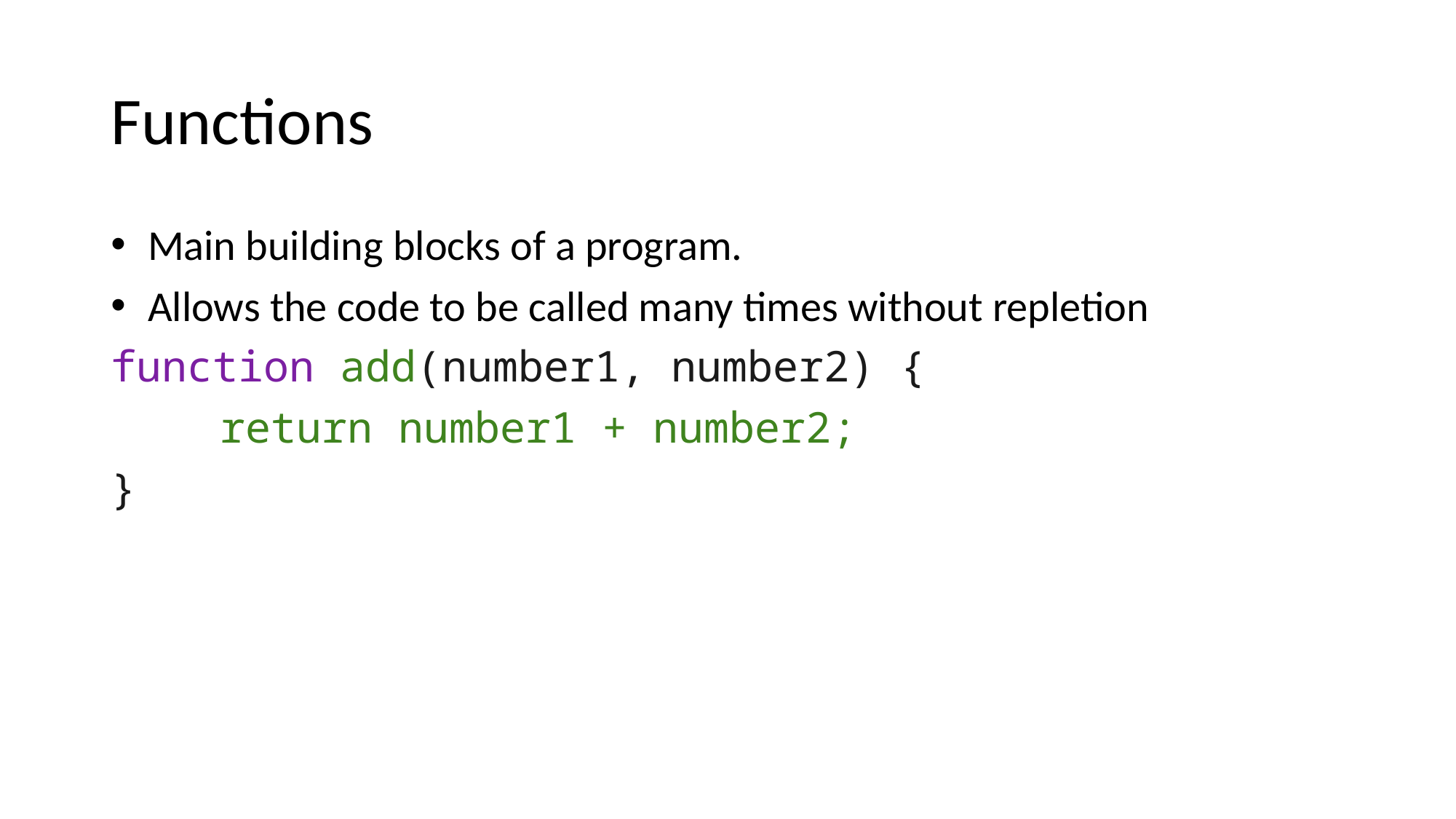

# Functions
 Main building blocks of a program.
 Allows the code to be called many times without repletion
function add(number1, number2) {
	return number1 + number2;
}